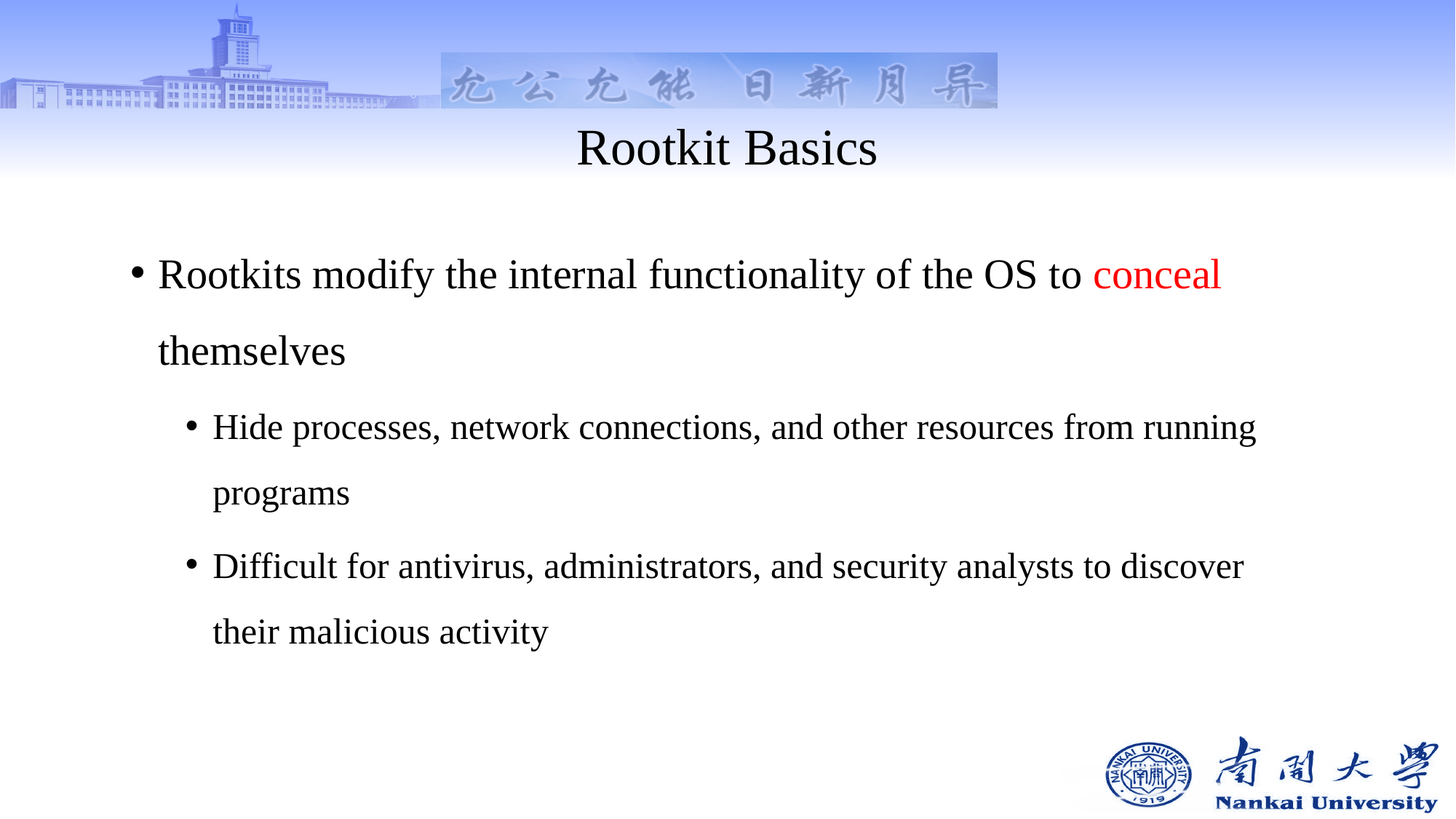

# Rootkit Basics
Rootkits modify the internal functionality of the OS to conceal themselves
Hide processes, network connections, and other resources from running programs
Difficult for antivirus, administrators, and security analysts to discover their malicious activity